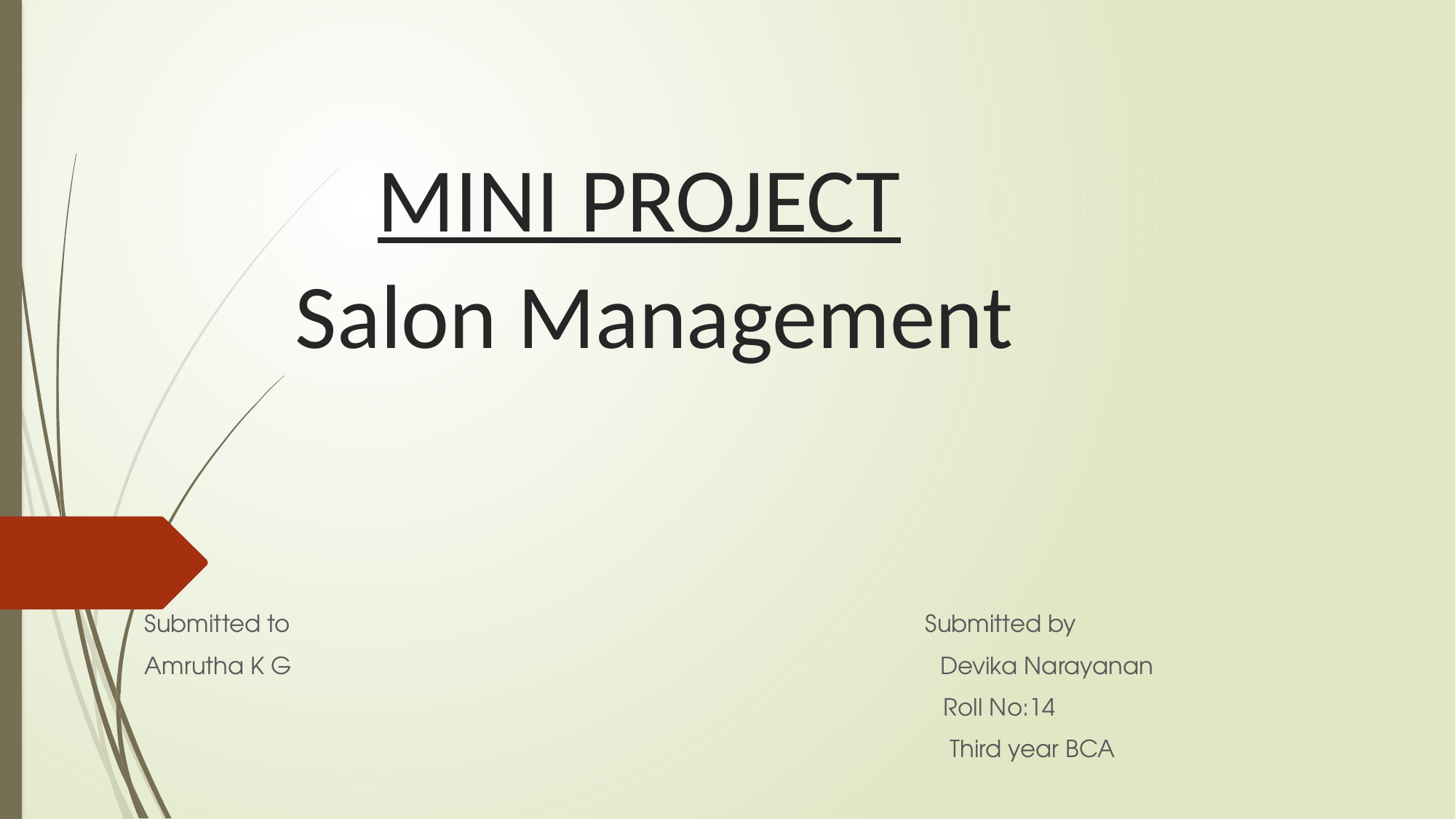

# MINI PROJECT Salon Management

Submitted to                                                                                                 Submitted by
Amrutha K G                                                                                                   Devika Narayanan
                                                                                                                          Roll No:14
                                                                                                                           Third year BCA